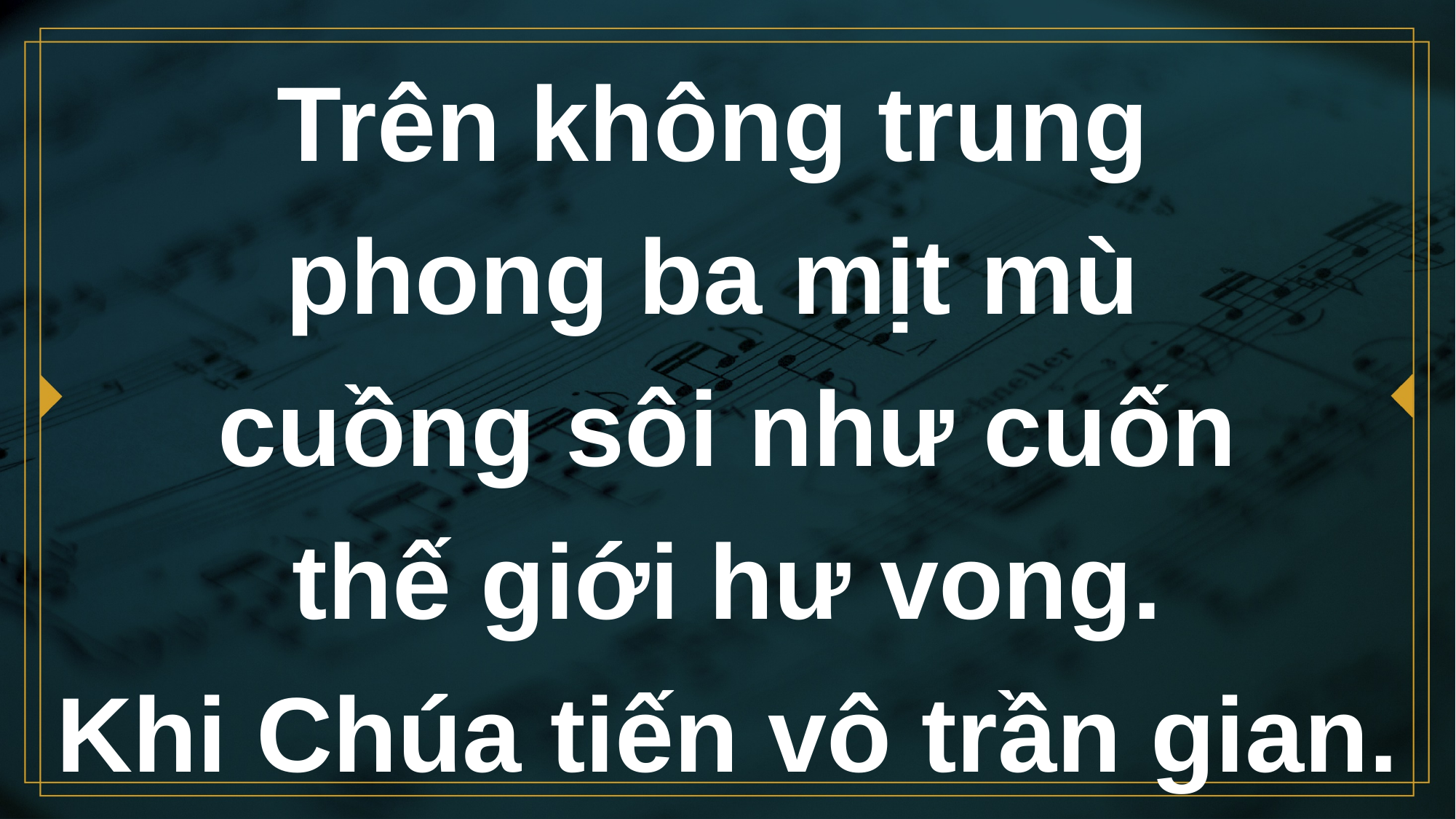

# Trên không trung phong ba mịt mù cuồng sôi như cuốn thế giới hư vong. Khi Chúa tiến vô trần gian.